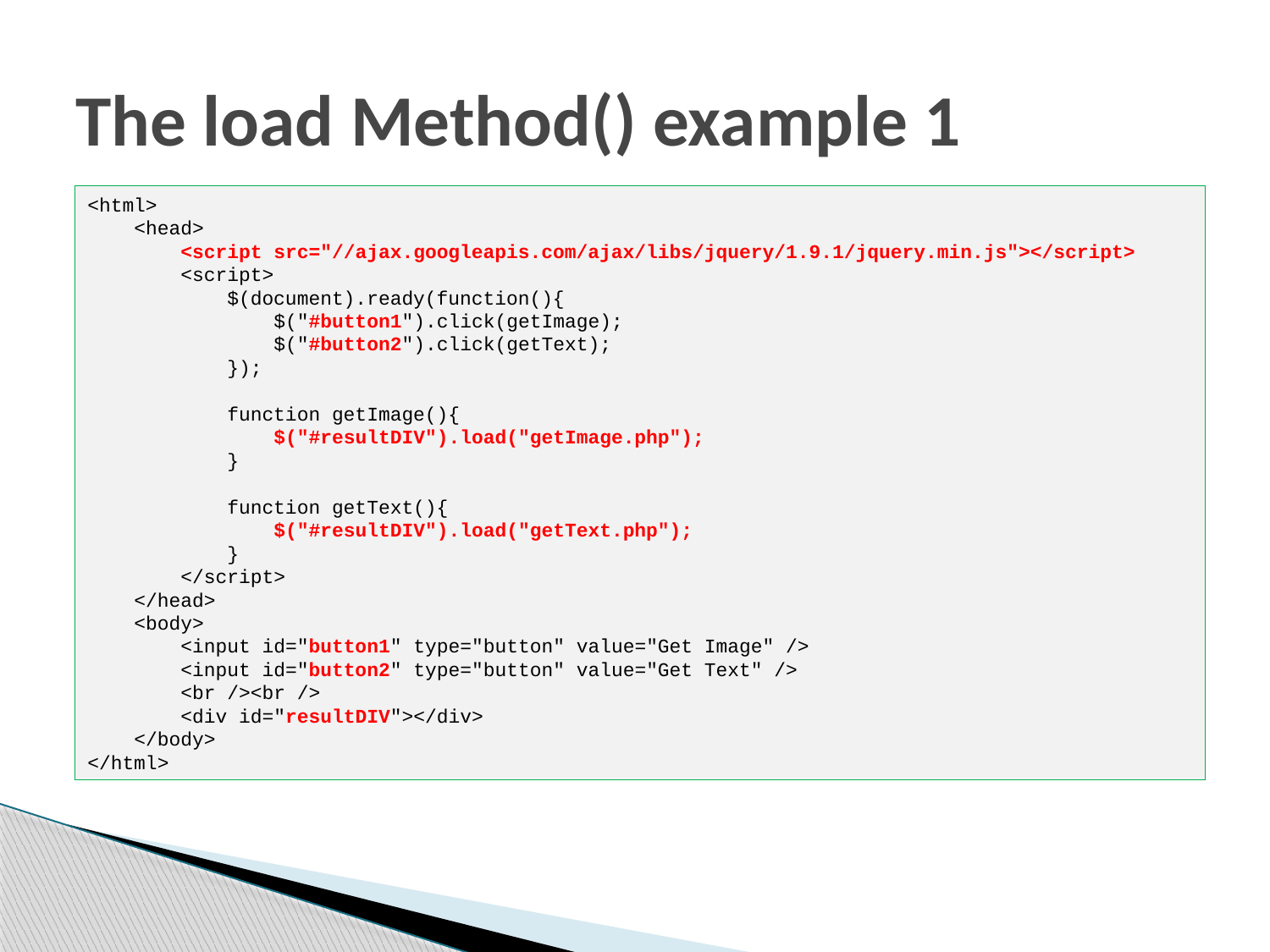

# The load Method() example 1
<html>
    <head>
        <script src="//ajax.googleapis.com/ajax/libs/jquery/1.9.1/jquery.min.js"></script>
        <script>
            $(document).ready(function(){
                $("#button1").click(getImage);
                $("#button2").click(getText);
            });

            function getImage(){
                $("#resultDIV").load("getImage.php");
            }

            function getText(){
                $("#resultDIV").load("getText.php");
            }
        </script>
    </head>
    <body>
        <input id="button1" type="button" value="Get Image" />
        <input id="button2" type="button" value="Get Text" />
        <br /><br />
        <div id="resultDIV"></div>
    </body>
</html>